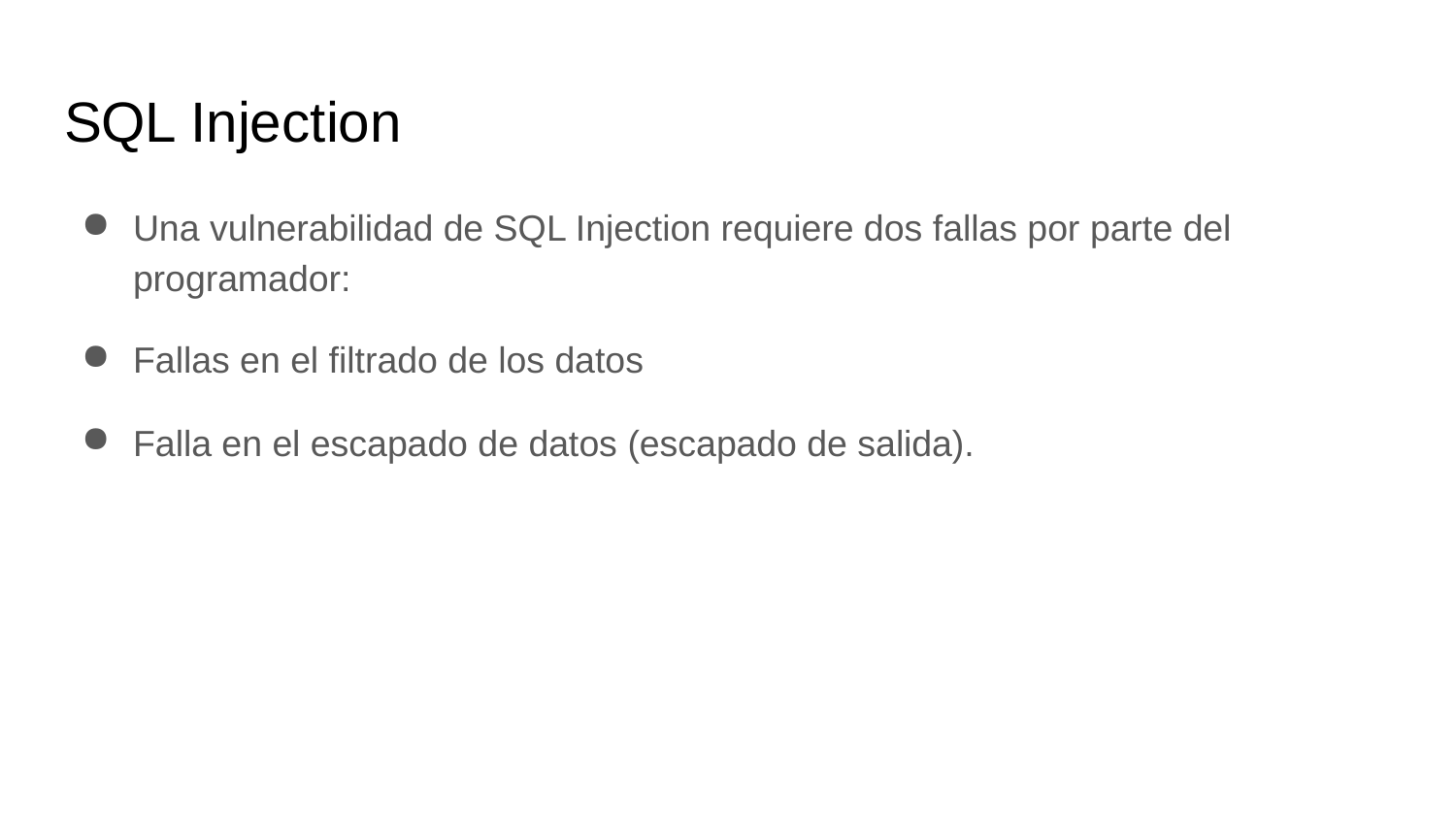

# SQL Injection
Una vulnerabilidad de SQL Injection requiere dos fallas por parte del programador:
Fallas en el filtrado de los datos
Falla en el escapado de datos (escapado de salida).